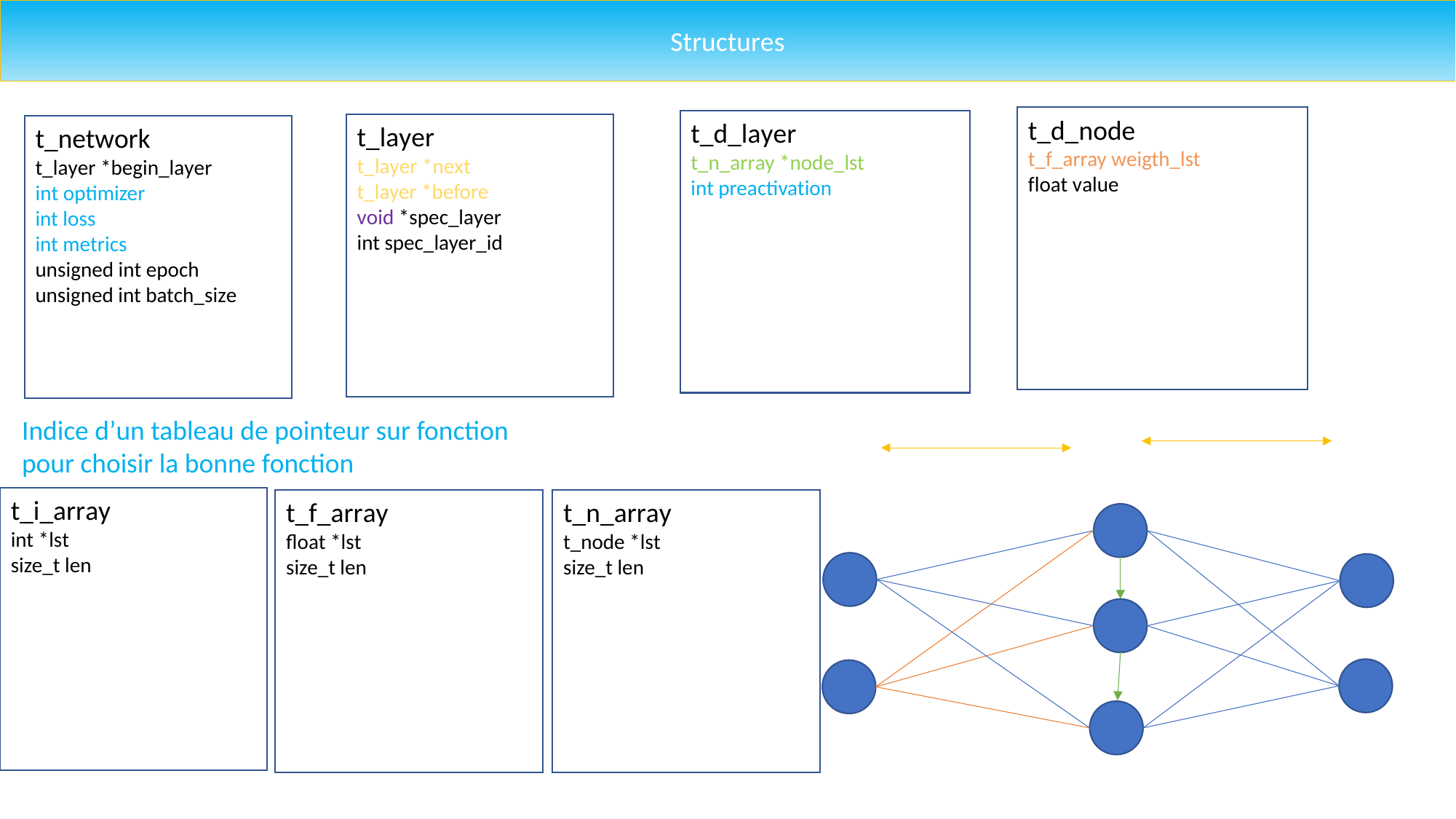

Structures
t_d_node
t_f_array weigth_lst
float value
t_d_layer
t_n_array *node_lst
int preactivation
t_layer
t_layer *next
t_layer *before
void *spec_layer
int spec_layer_id
t_network
t_layer *begin_layer
int optimizer
int loss
int metrics
unsigned int epoch
unsigned int batch_size
Indice d’un tableau de pointeur sur fonction
pour choisir la bonne fonction
t_i_array
int *lst
size_t len
t_n_array
t_node *lst
size_t len
t_f_array
float *lst
size_t len